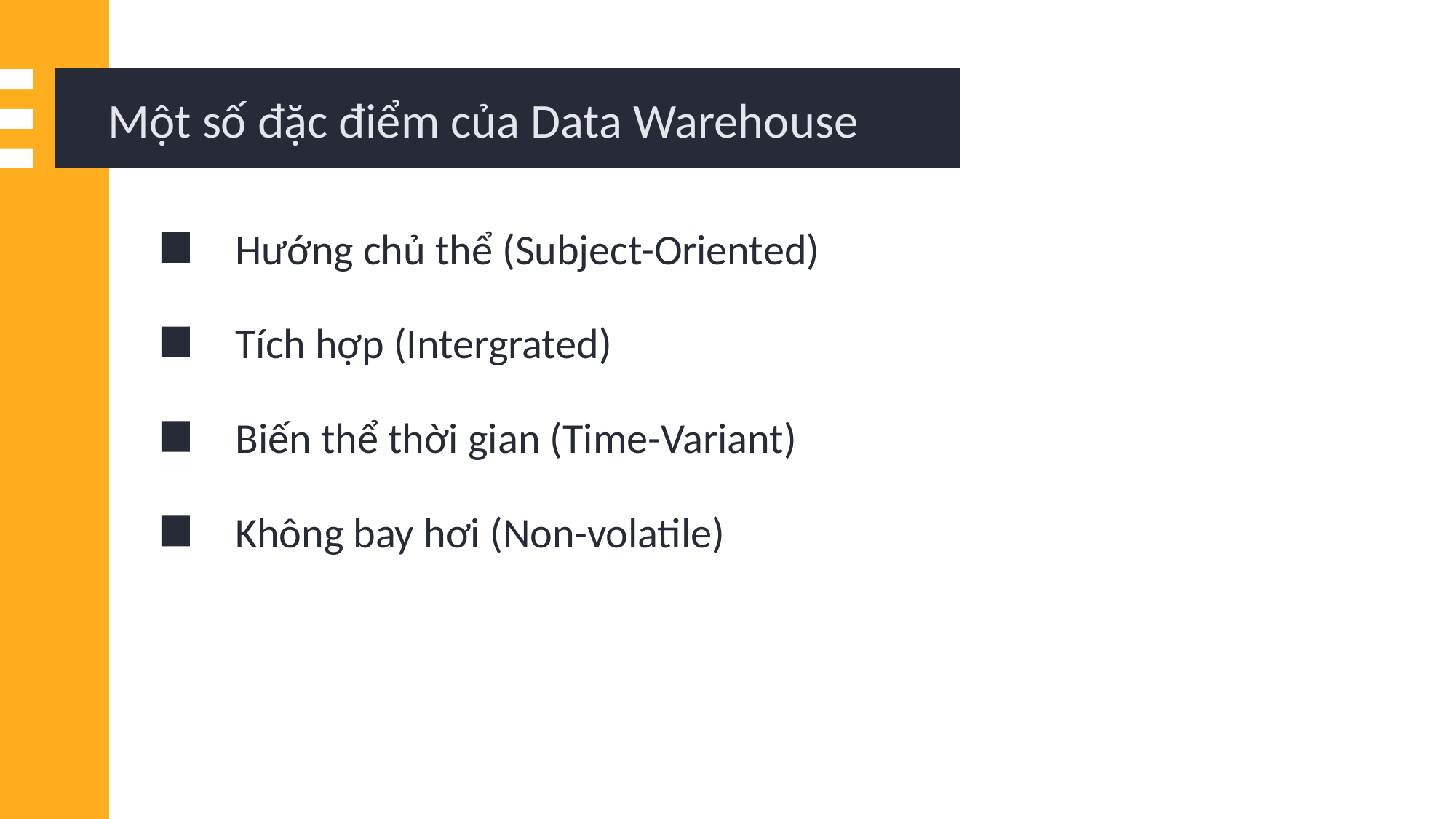

Một số đặc điểm của Data Warehouse

Hướng chủ thể (Subject-Oriented)

Tích hợp (Intergrated)

Biến thể thời gian (Time-Variant)

Không bay hơi (Non-volatile)